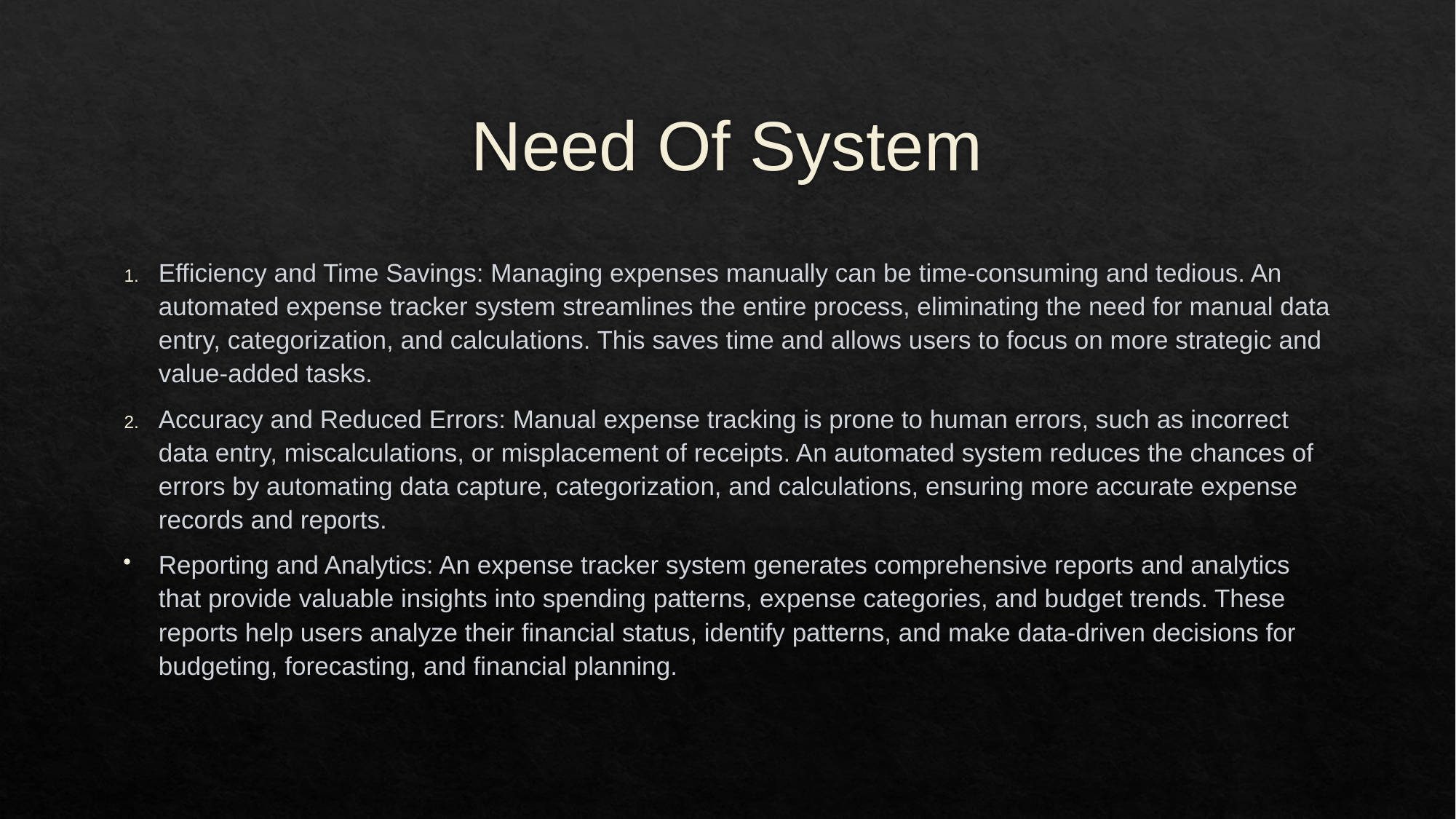

# Need Of System
Efficiency and Time Savings: Managing expenses manually can be time-consuming and tedious. An automated expense tracker system streamlines the entire process, eliminating the need for manual data entry, categorization, and calculations. This saves time and allows users to focus on more strategic and value-added tasks.
Accuracy and Reduced Errors: Manual expense tracking is prone to human errors, such as incorrect data entry, miscalculations, or misplacement of receipts. An automated system reduces the chances of errors by automating data capture, categorization, and calculations, ensuring more accurate expense records and reports.
Reporting and Analytics: An expense tracker system generates comprehensive reports and analytics that provide valuable insights into spending patterns, expense categories, and budget trends. These reports help users analyze their financial status, identify patterns, and make data-driven decisions for budgeting, forecasting, and financial planning.